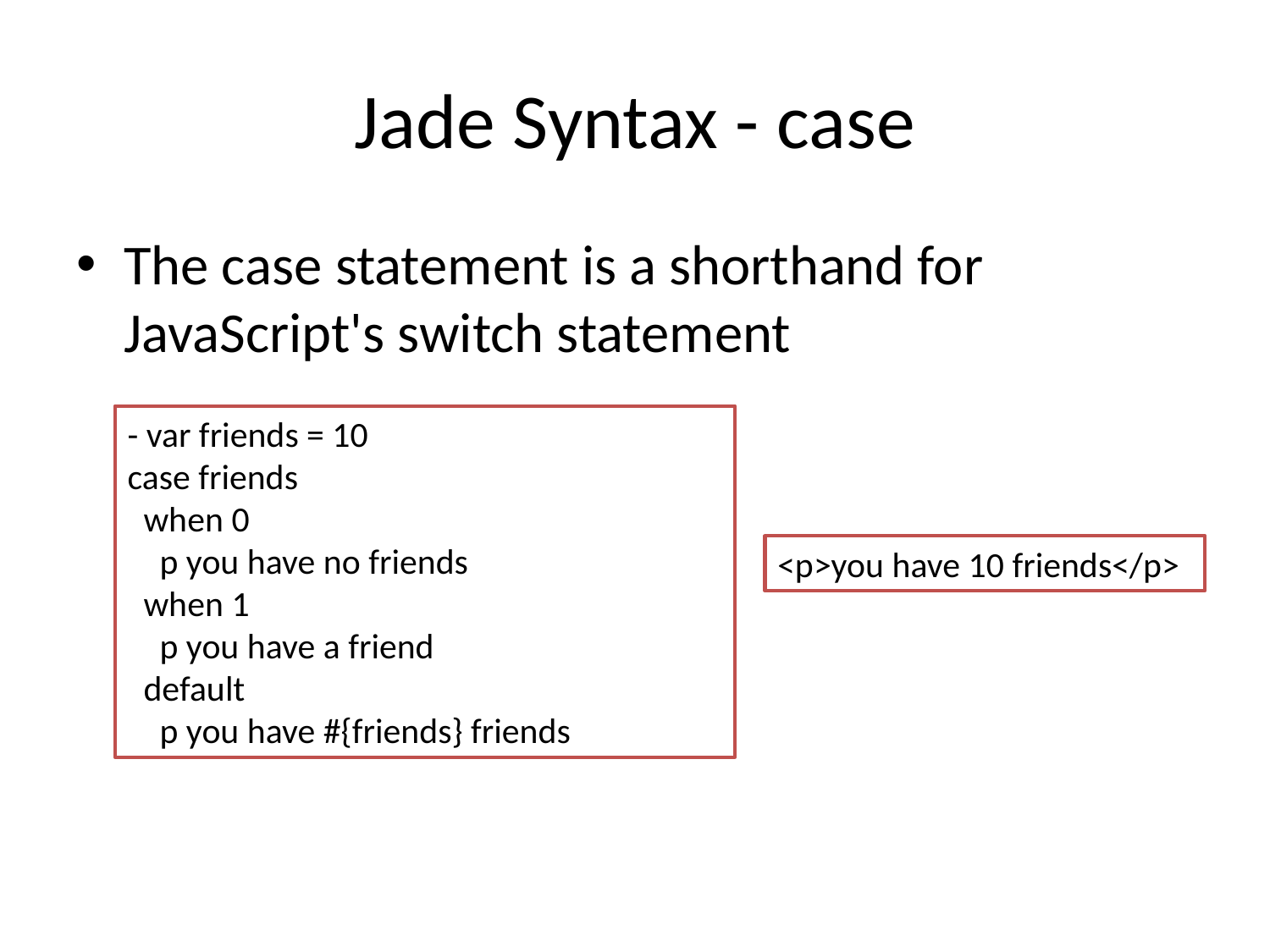

# Jade Syntax - case
The case statement is a shorthand for JavaScript's switch statement
- var friends = 10
case friends
  when 0
    p you have no friends
  when 1
    p you have a friend
  default
    p you have #{friends} friends
<p>you have 10 friends</p>